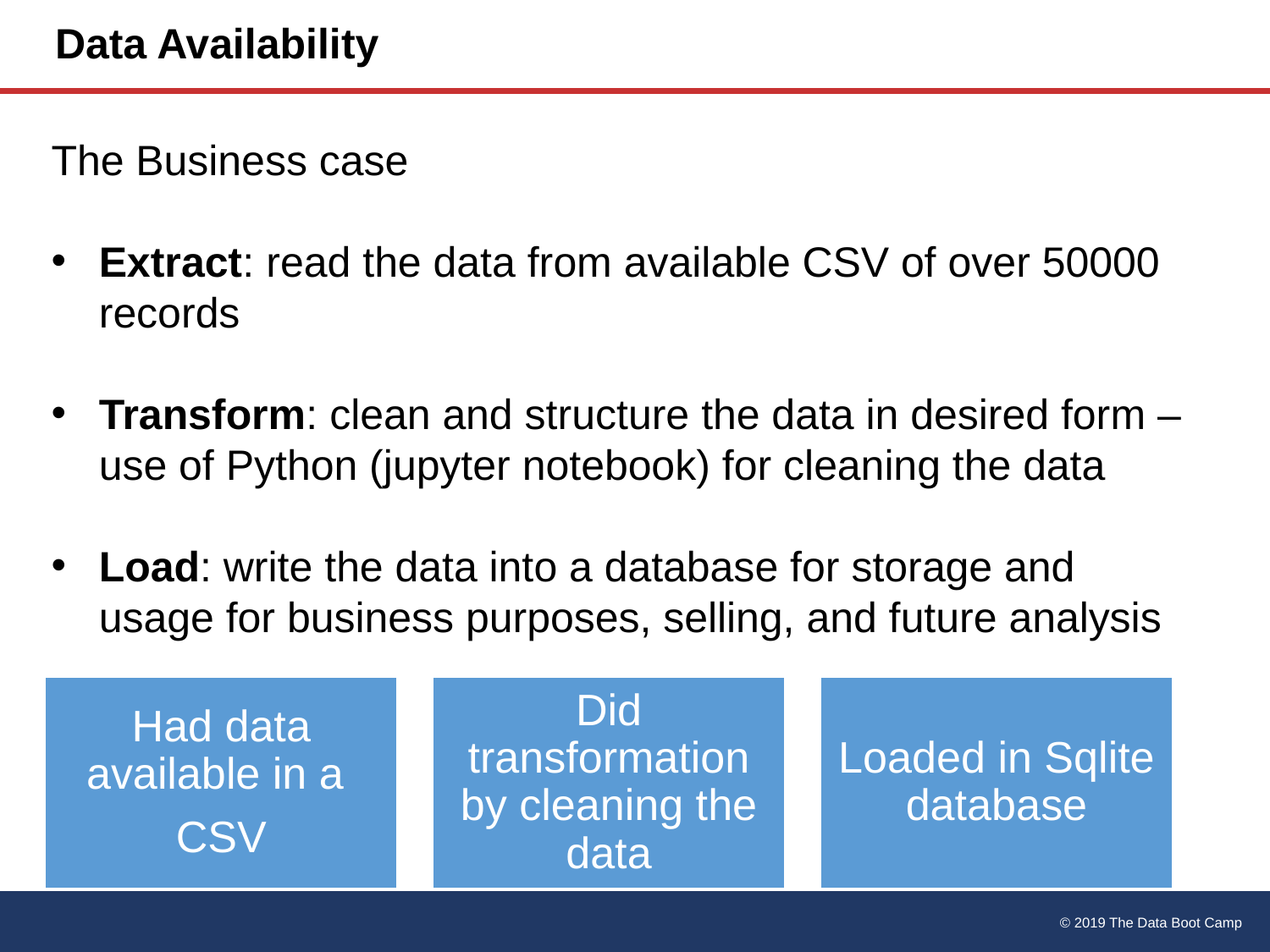

# Data Availability
The Business case

Extract: read the data from available CSV of over 50000 records

Transform: clean and structure the data in desired form – use of Python (jupyter notebook) for cleaning the data

Load: write the data into a database for storage and usage for business purposes, selling, and future analysis

Had data available in a
CSV
Did transformation by cleaning the data
Loaded in Sqlite database